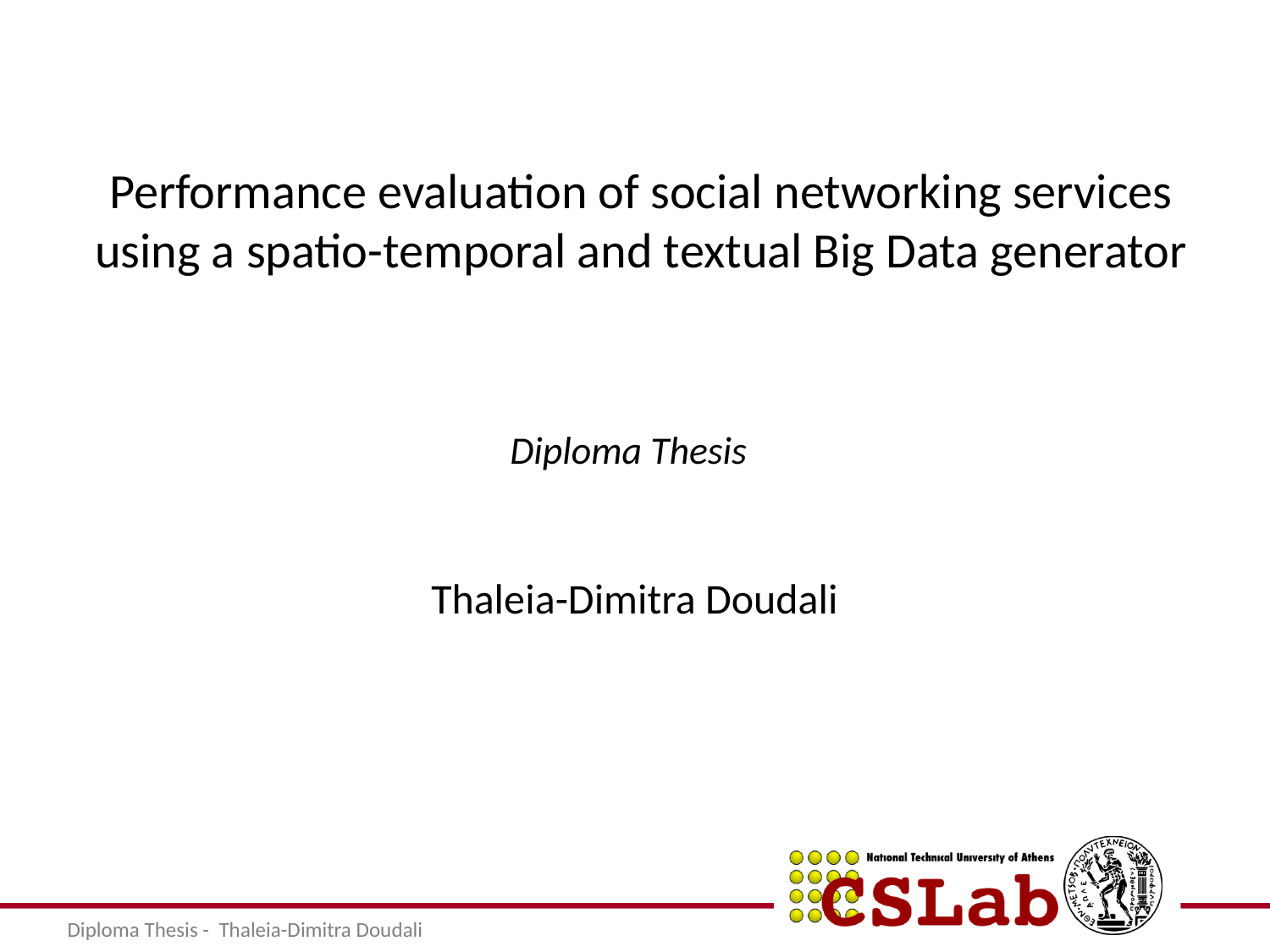

Performance evaluation of social networking services using a spatio-temporal and textual Big Data generator

Diploma Thesis

Thaleia-Dimitra Doudali